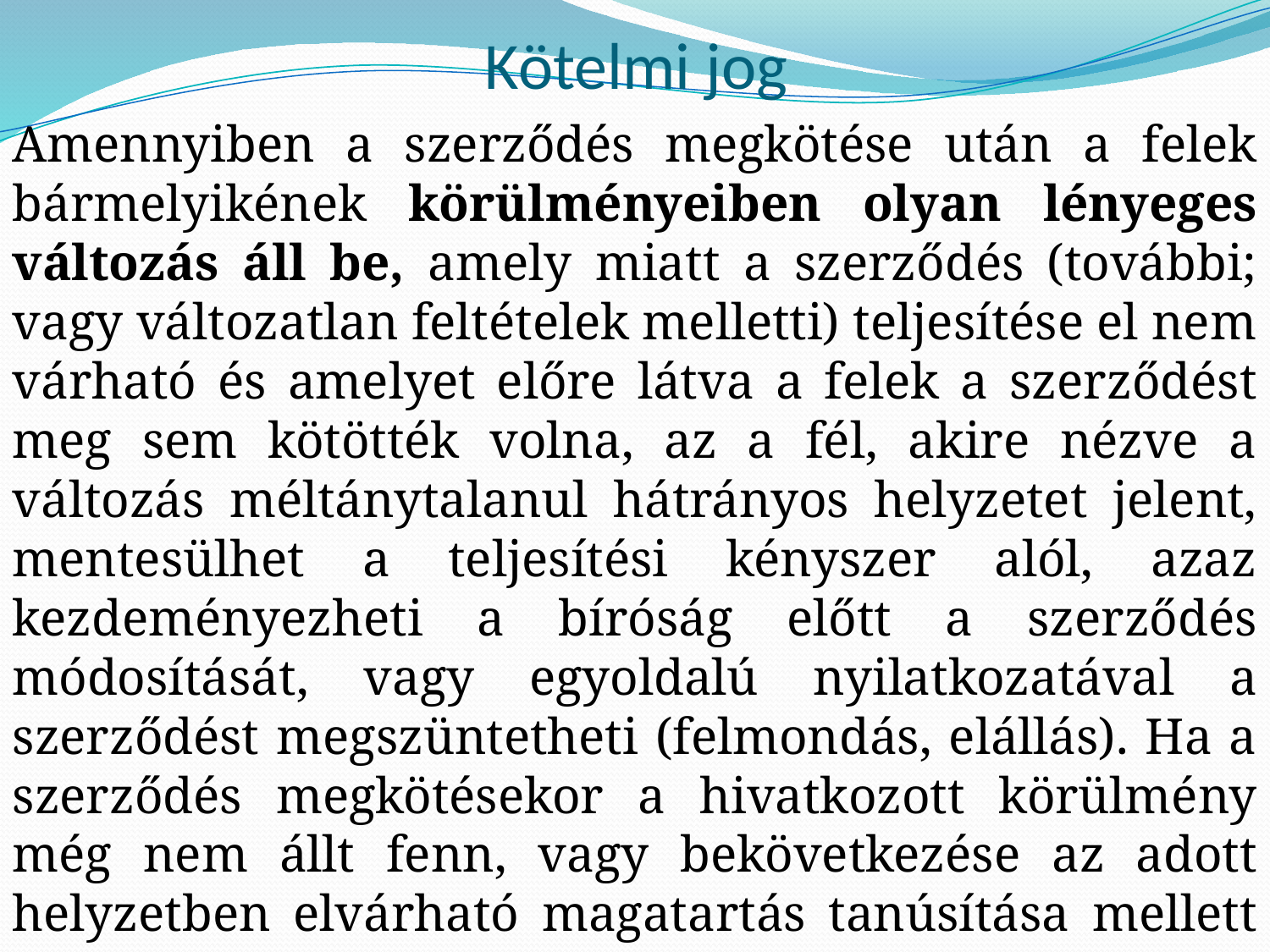

# Kötelmi jog
Amennyiben a szerződés megkötése után a felek bármelyikének körülményeiben olyan lényeges változás áll be, amely miatt a szerződés (további; vagy változatlan feltételek melletti) teljesítése el nem várható és amelyet előre látva a felek a szerződést meg sem kötötték volna, az a fél, akire nézve a változás méltánytalanul hátrányos helyzetet jelent, mentesülhet a teljesítési kényszer alól, azaz kezdeményezheti a bíróság előtt a szerződés módosítását, vagy egyoldalú nyilatkozatával a szerződést megszüntetheti (felmondás, elállás). Ha a szerződés megkötésekor a hivatkozott körülmény még nem állt fenn, vagy bekövetkezése az adott helyzetben elvárható magatartás tanúsítása mellett előre nem volt látható.